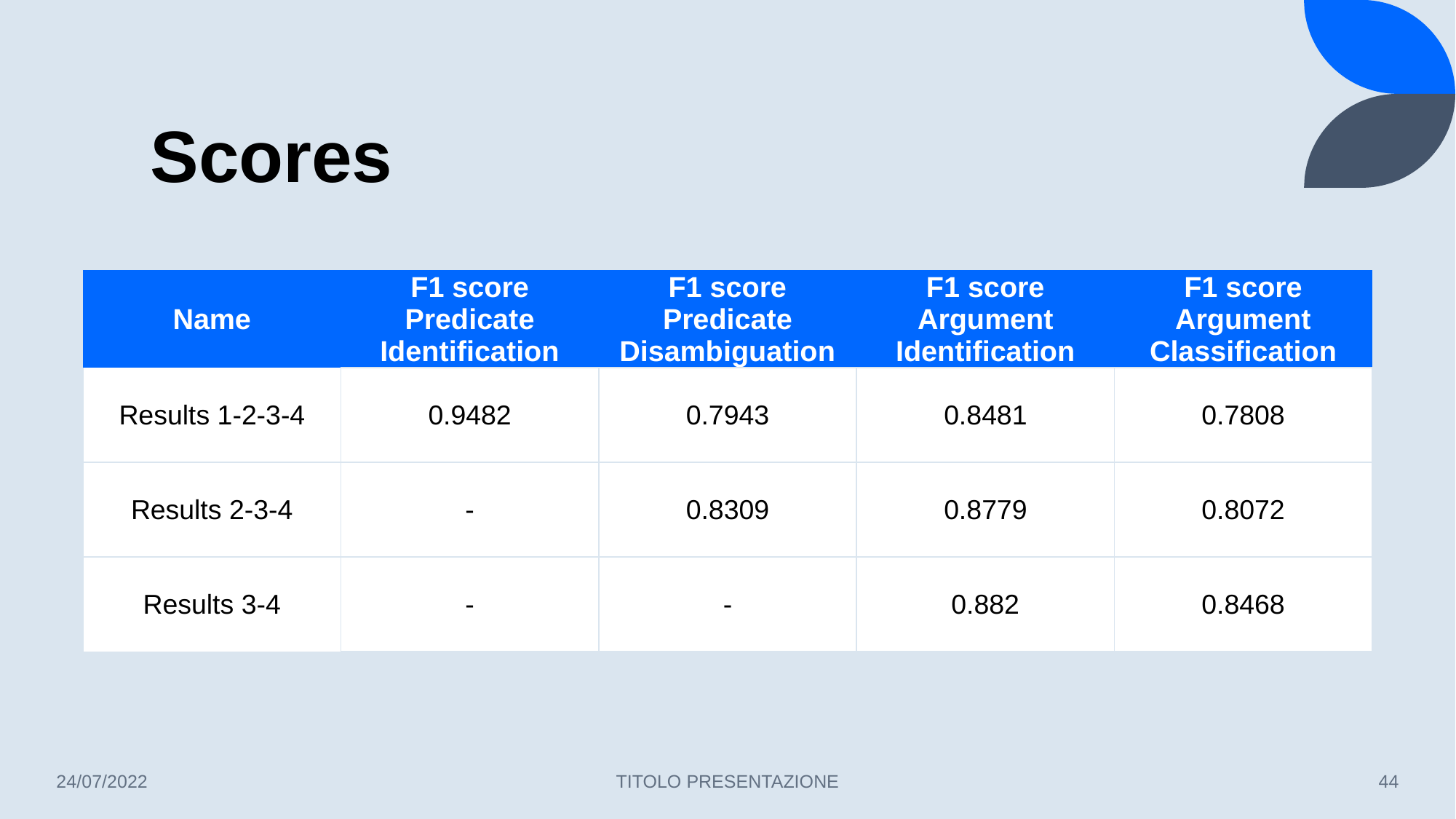

# Scores
| Name | F1 score Predicate Identification | F1 score Predicate Disambiguation | F1 score Argument Identification | F1 score Argument Classification |
| --- | --- | --- | --- | --- |
| Results 1-2-3-4 | 0.9482 | 0.7943 | 0.8481 | 0.7808 |
| Results 2-3-4 | - | 0.8309 | 0.8779 | 0.8072 |
| Results 3-4 | - | - | 0.882 | 0.8468 |
24/07/2022
TITOLO PRESENTAZIONE
44